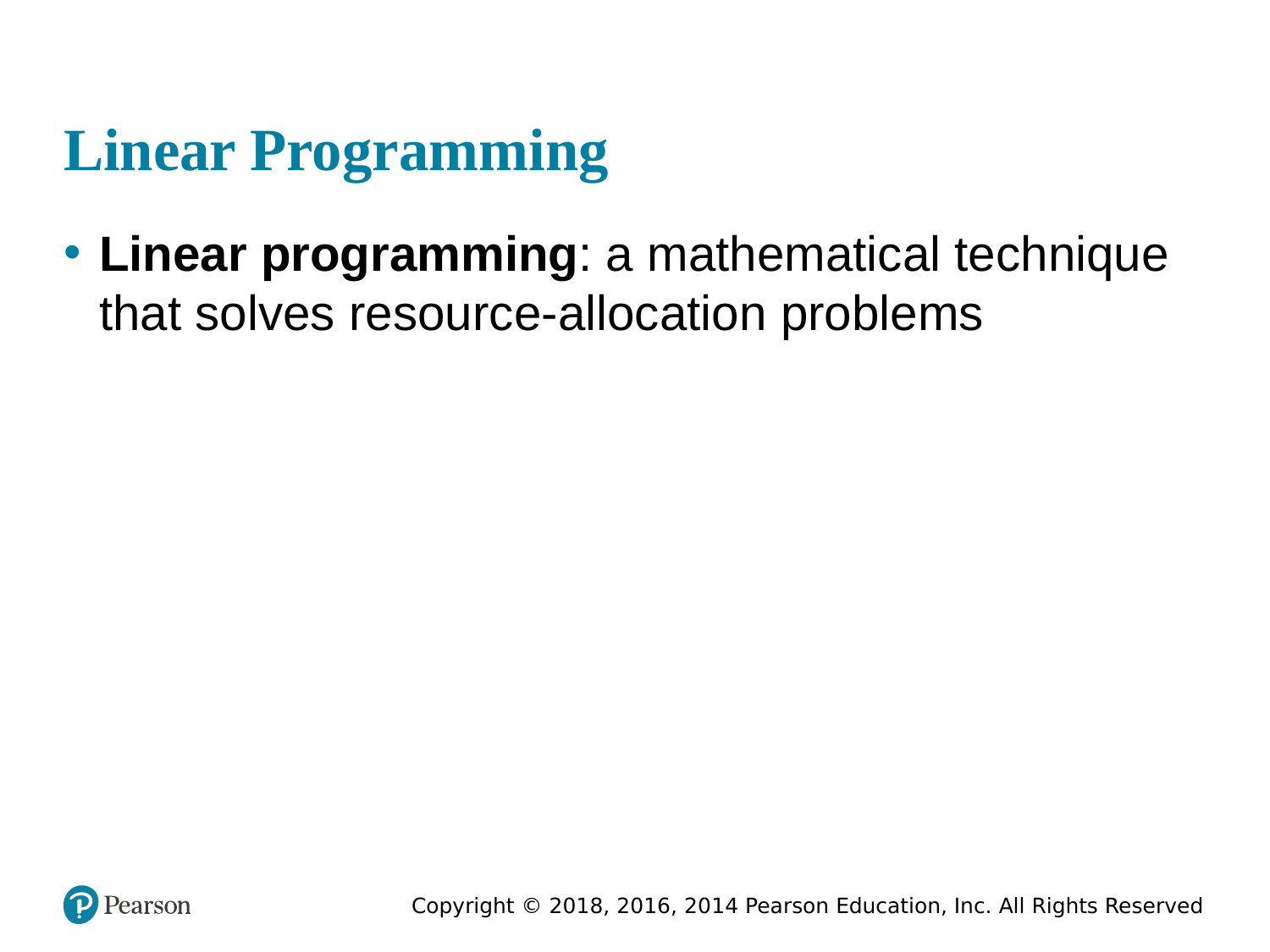

# Linear Programming
Linear programming: a mathematical technique that solves resource-allocation problems